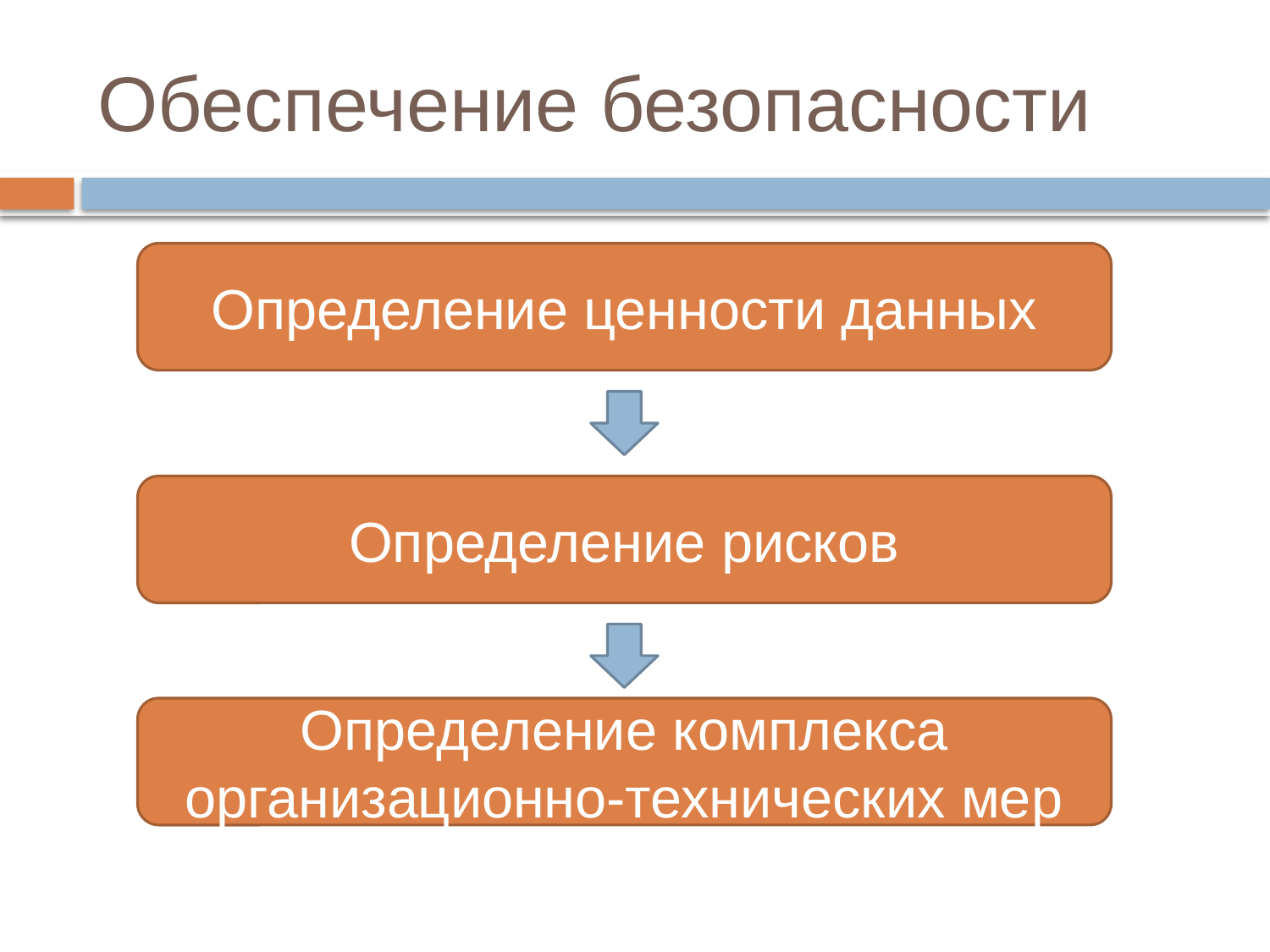

# Обеспечение безопасности
Определение ценности данных

Определение рисков

Определение комплекса организационно-технических мер